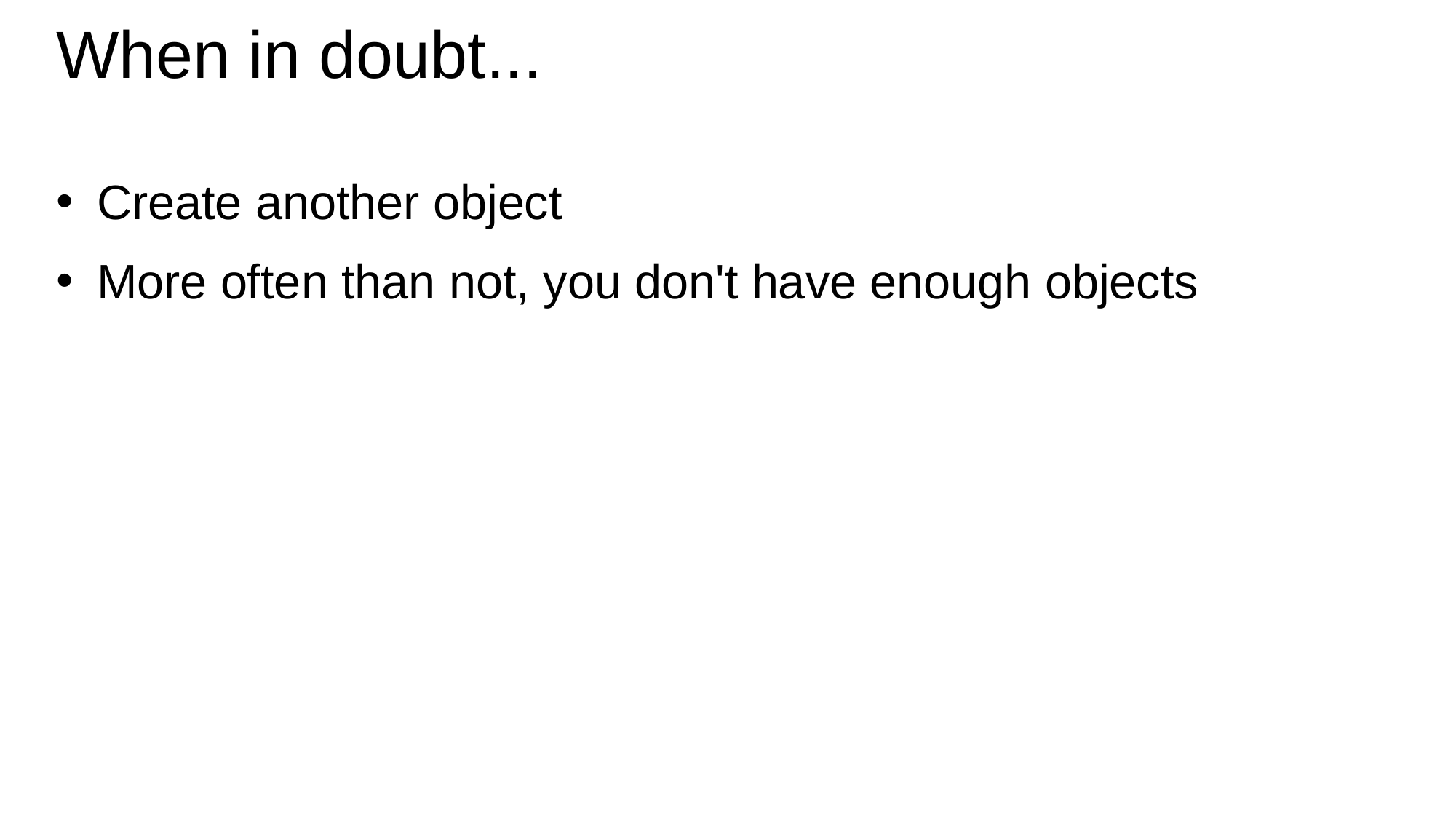

# When in doubt...
Create another object
More often than not, you don't have enough objects